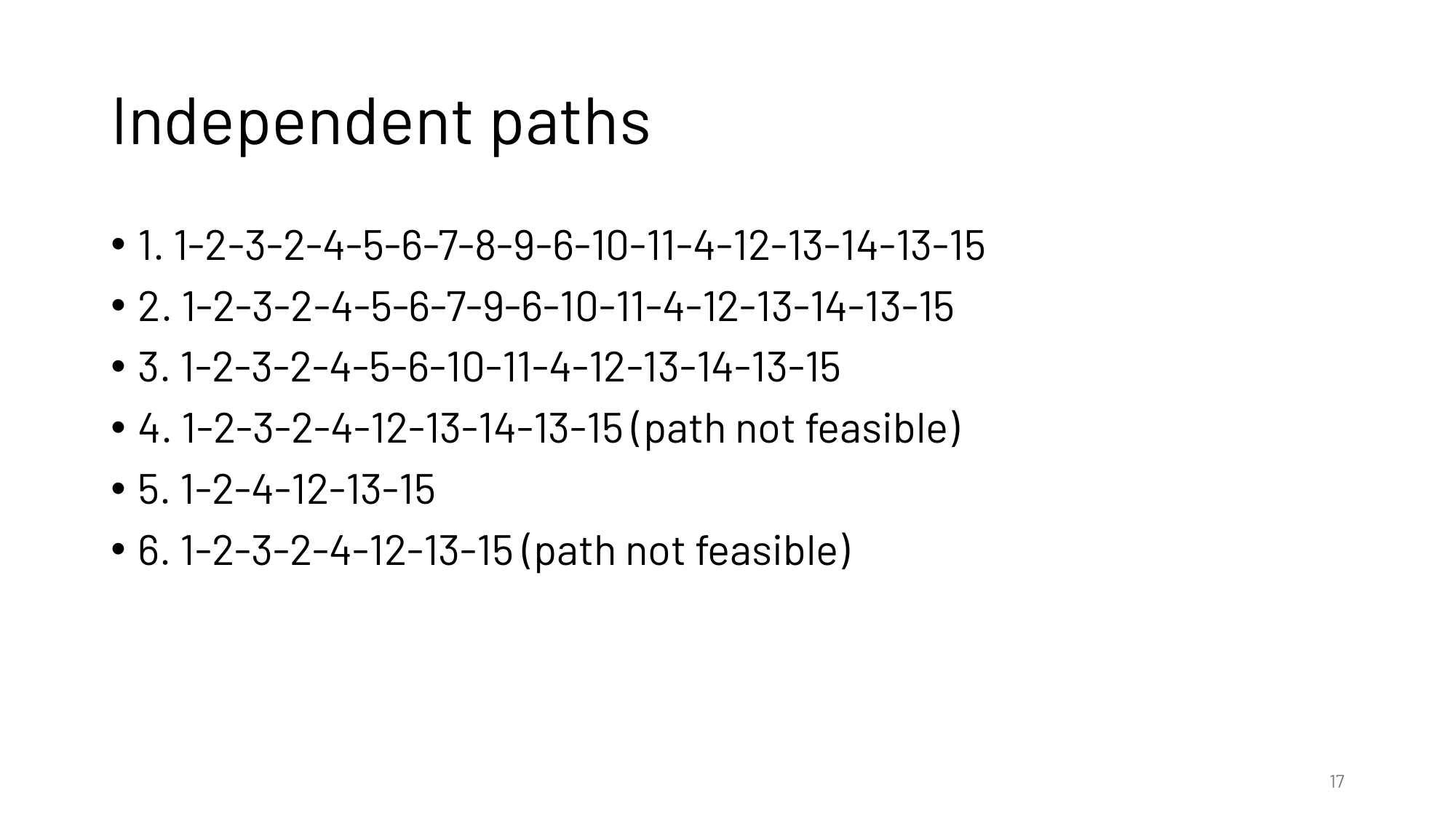

# Independent paths
1. 1-2-3-2-4-5-6-7-8-9-6-10-11-4-12-13-14-13-15
2. 1-2-3-2-4-5-6-7-9-6-10-11-4-12-13-14-13-15
3. 1-2-3-2-4-5-6-10-11-4-12-13-14-13-15
4. 1-2-3-2-4-12-13-14-13-15 (path not feasible)
5. 1-2-4-12-13-15
6. 1-2-3-2-4-12-13-15 (path not feasible)
17